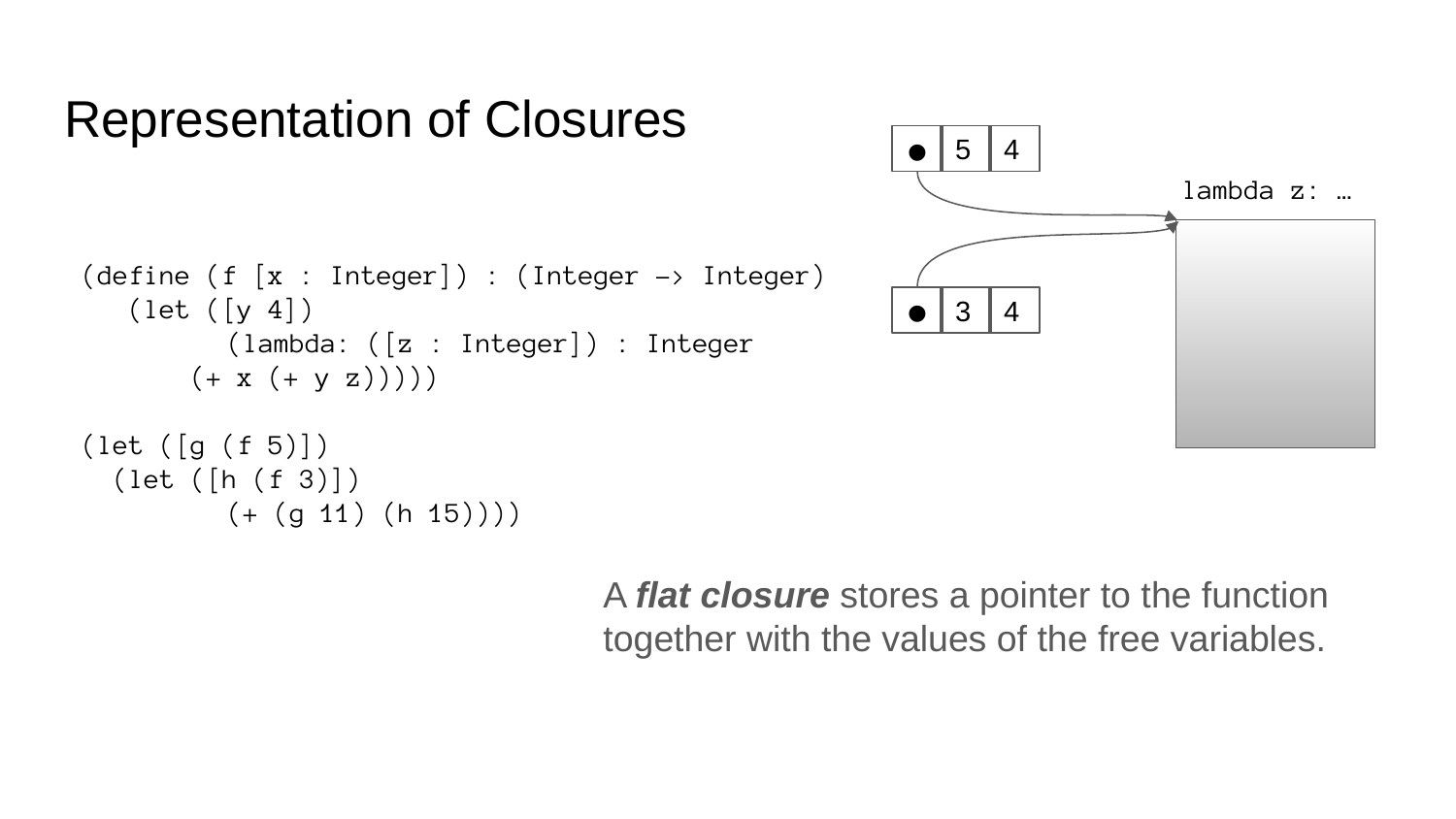

# Representation of Closures
•
5
4
lambda z: …

(define (f [x : Integer]) : (Integer -> Integer)
   (let ([y 4])
  	(lambda: ([z : Integer]) : Integer
       (+ x (+ y z)))))

(let ([g (f 5)])
  (let ([h (f 3)])
	(+ (g 11) (h 15))))
•
3
4
A flat closure stores a pointer to the function together with the values of the free variables.